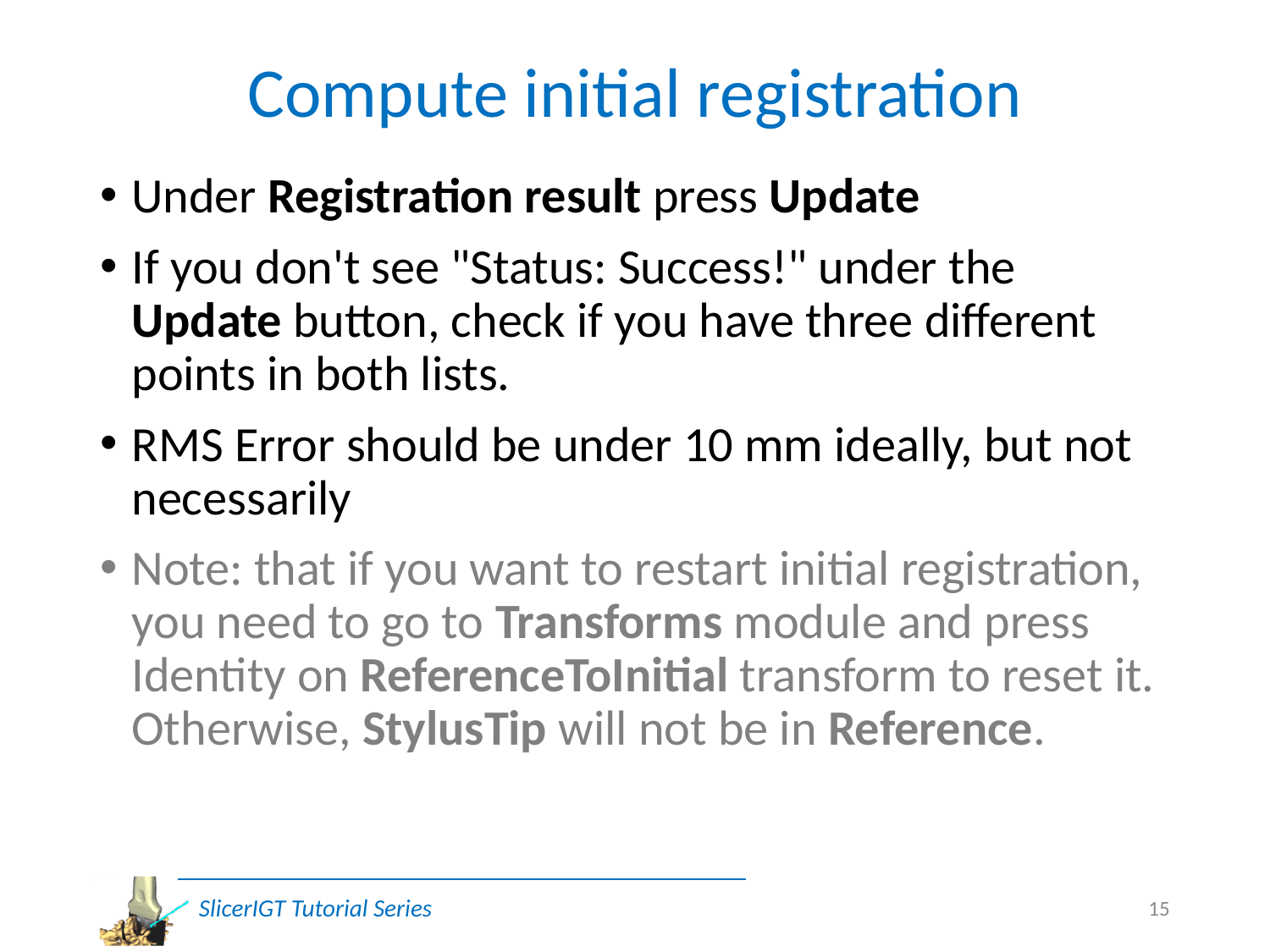

# Compute initial registration
Under Registration result press Update
If you don't see "Status: Success!" under the Update button, check if you have three different points in both lists.
RMS Error should be under 10 mm ideally, but not necessarily
Note: that if you want to restart initial registration, you need to go to Transforms module and press Identity on ReferenceToInitial transform to reset it. Otherwise, StylusTip will not be in Reference.
15